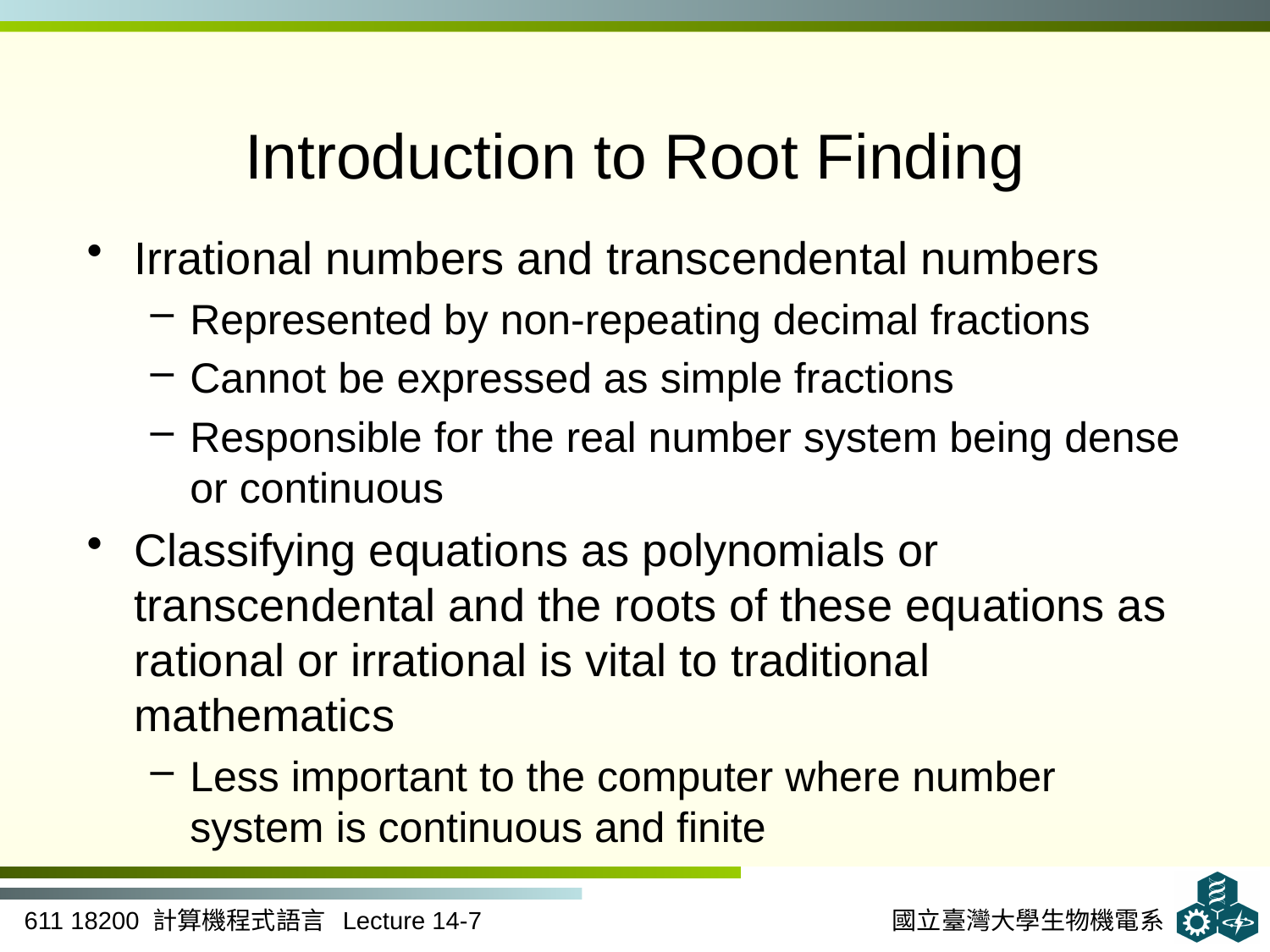

# Introduction to Root Finding
Irrational numbers and transcendental numbers
Represented by non-repeating decimal fractions
Cannot be expressed as simple fractions
Responsible for the real number system being dense or continuous
Classifying equations as polynomials or transcendental and the roots of these equations as rational or irrational is vital to traditional mathematics
Less important to the computer where number system is continuous and finite